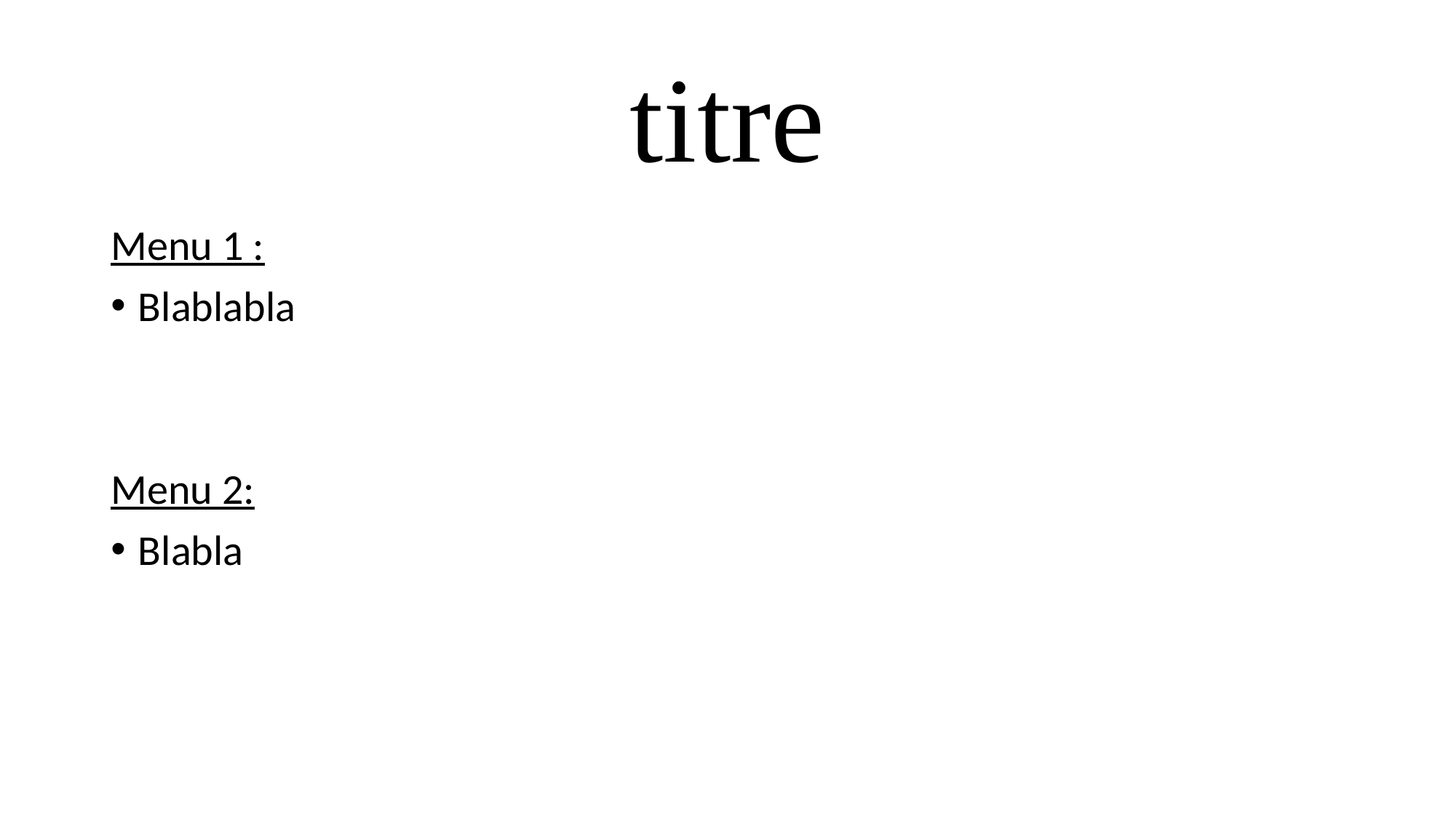

# titre
Menu 1 :
Blablabla

Menu 2:
Blabla